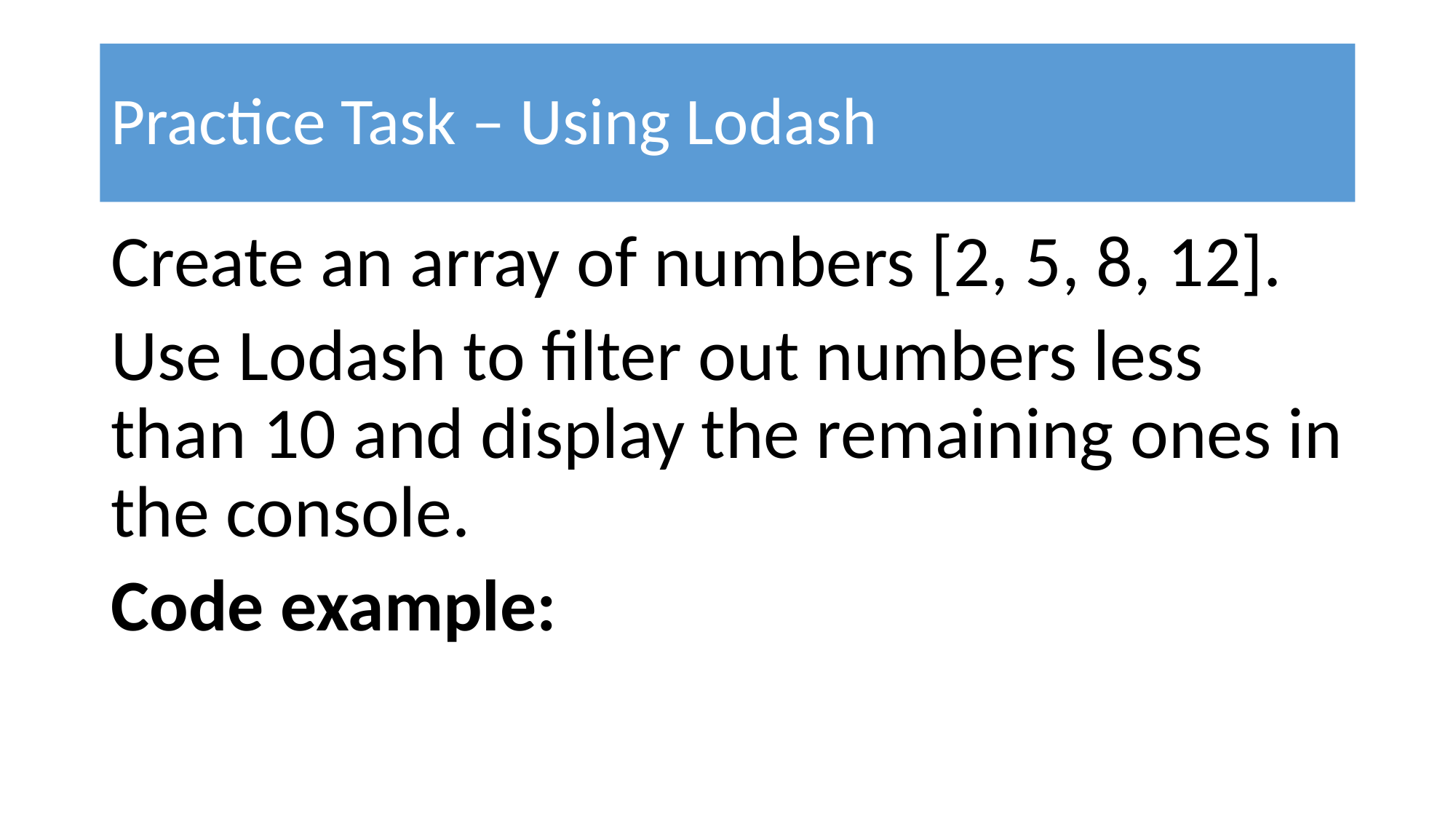

# Practice Task – Using Lodash
Create an array of numbers [2, 5, 8, 12].
Use Lodash to filter out numbers less than 10 and display the remaining ones in the console.
Code example: